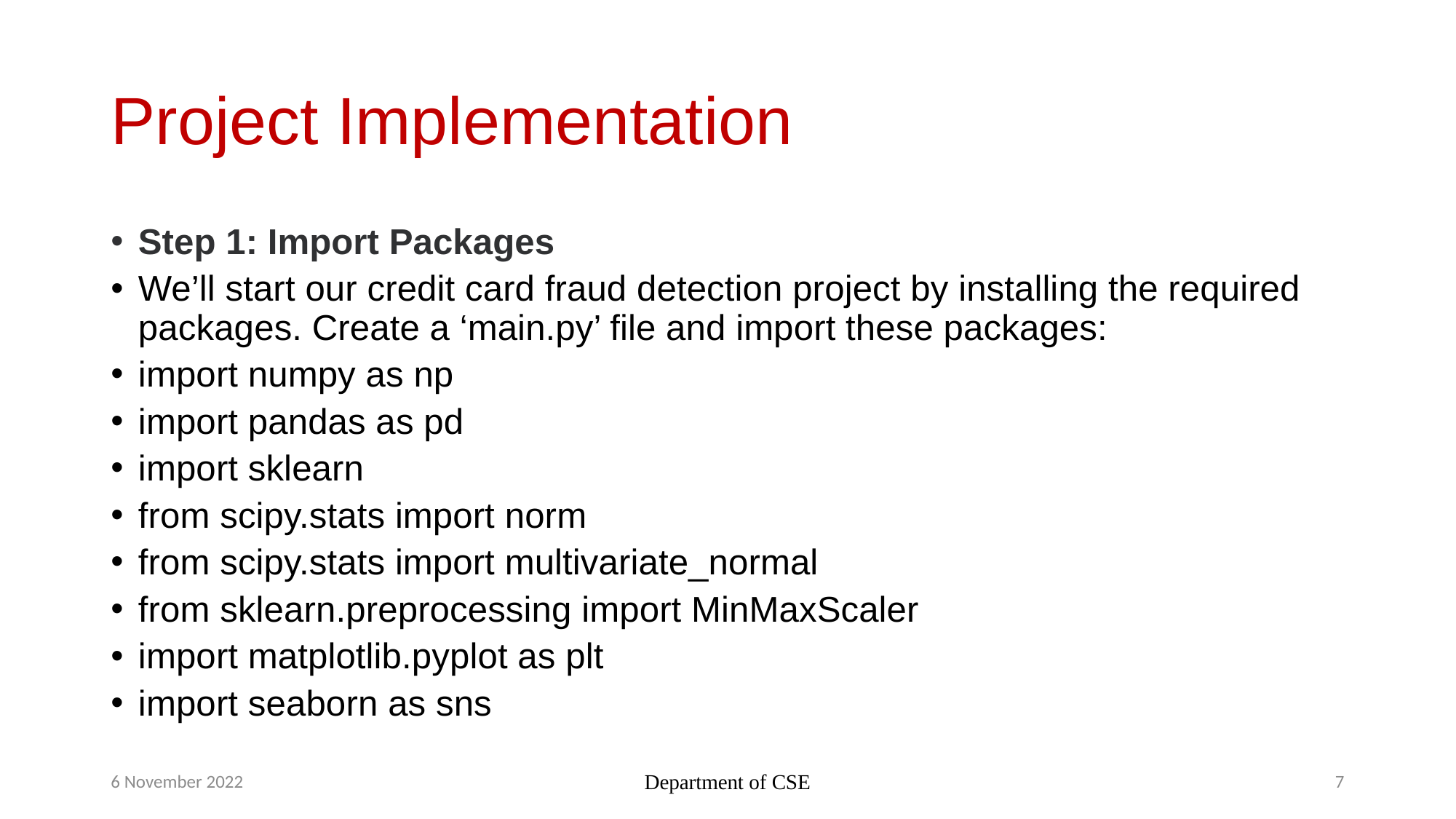

# Project Implementation
Step 1: Import Packages
We’ll start our credit card fraud detection project by installing the required packages. Create a ‘main.py’ file and import these packages:
import numpy as np
import pandas as pd
import sklearn
from scipy.stats import norm
from scipy.stats import multivariate_normal
from sklearn.preprocessing import MinMaxScaler
import matplotlib.pyplot as plt
import seaborn as sns

6 November 2022
Department of CSE
7